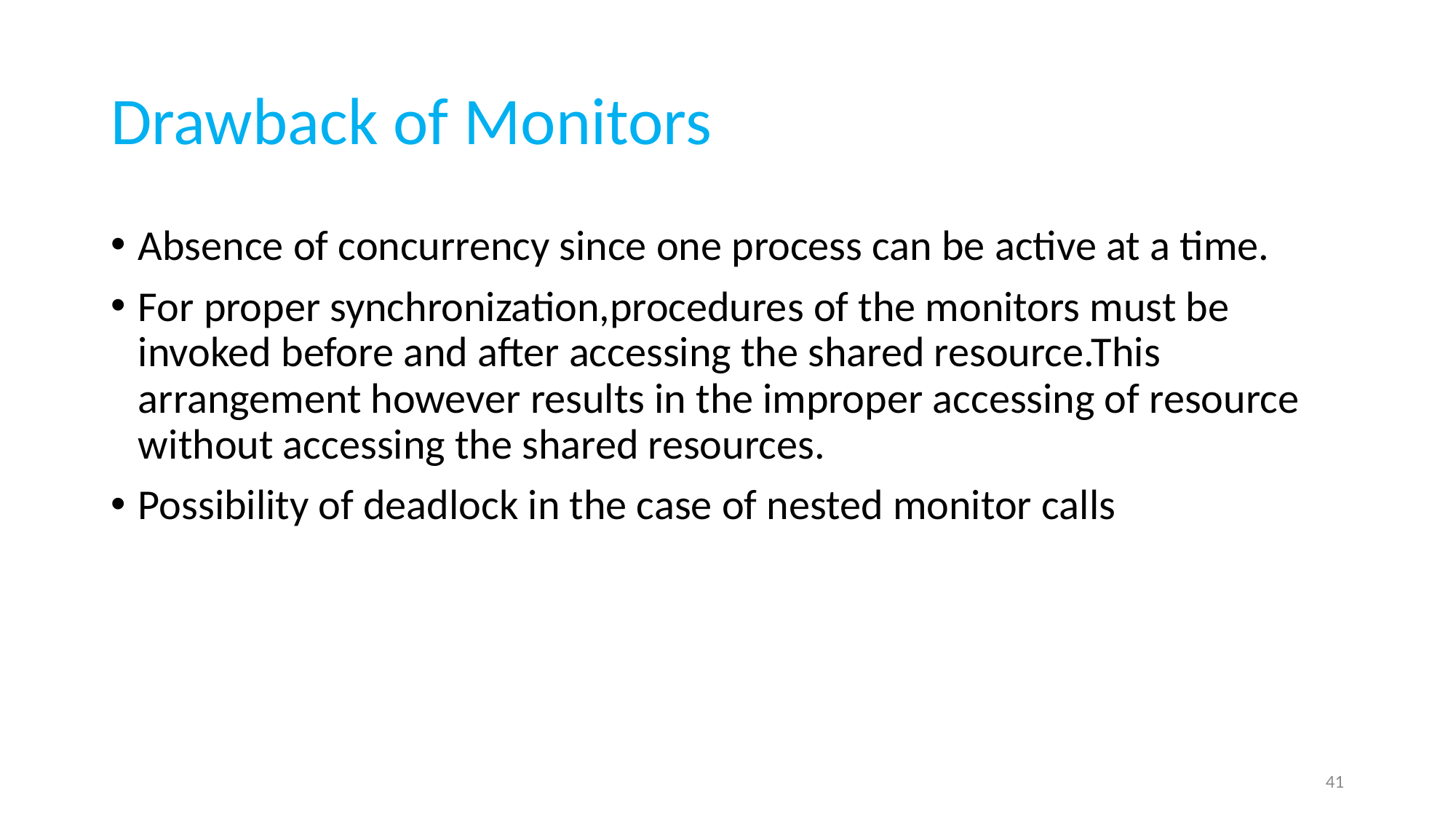

# Drawback of Monitors
Absence of concurrency since one process can be active at a time.
For proper synchronization,procedures of the monitors must be invoked before and after accessing the shared resource.This arrangement however results in the improper accessing of resource without accessing the shared resources.
Possibility of deadlock in the case of nested monitor calls

41